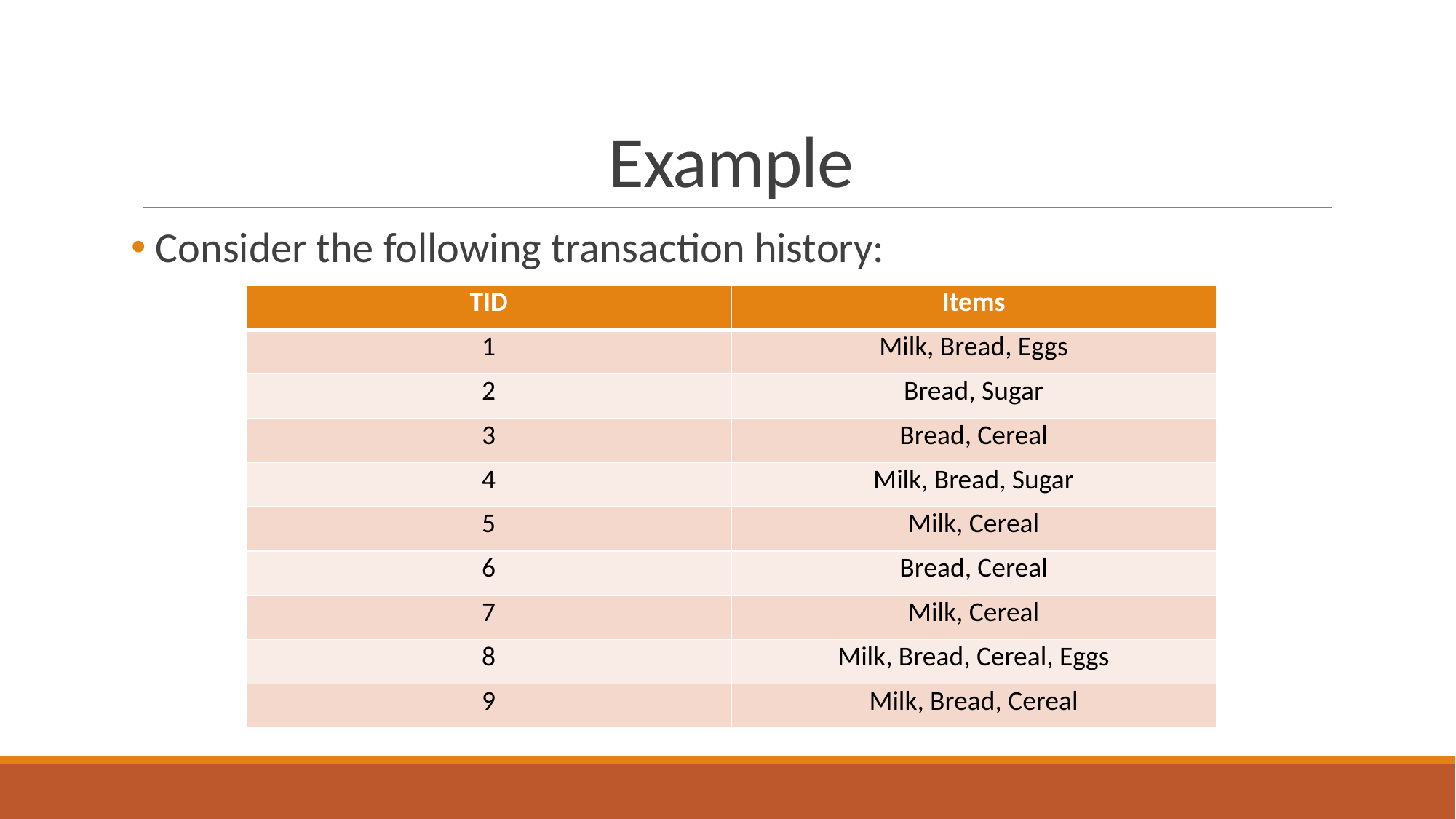

# Example
 Consider the following transaction history:
| TID | Items |
| --- | --- |
| 1 | Milk, Bread, Eggs |
| 2 | Bread, Sugar |
| 3 | Bread, Cereal |
| 4 | Milk, Bread, Sugar |
| 5 | Milk, Cereal |
| 6 | Bread, Cereal |
| 7 | Milk, Cereal |
| 8 | Milk, Bread, Cereal, Eggs |
| 9 | Milk, Bread, Cereal |